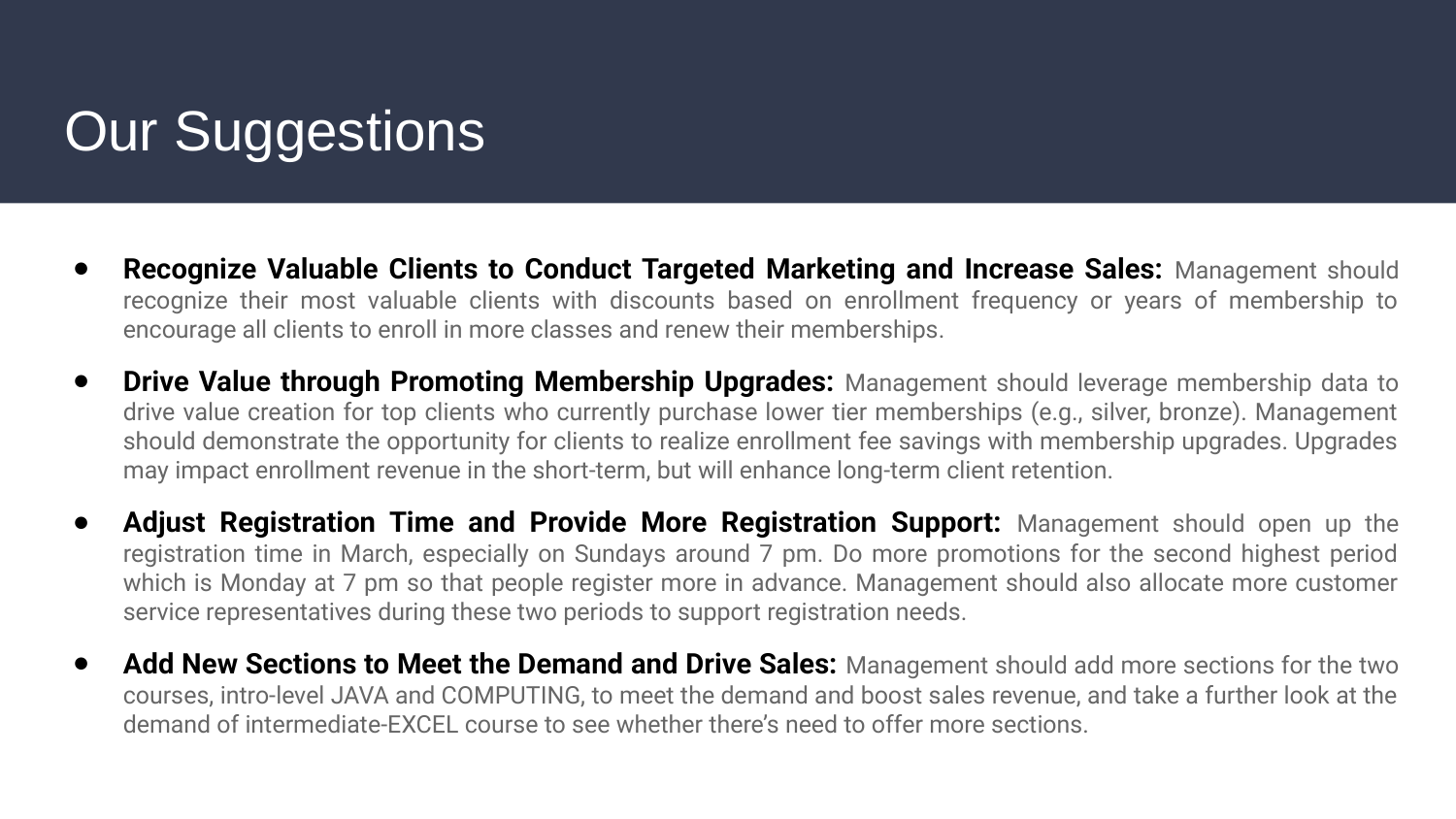

# Our Suggestions
Recognize Valuable Clients to Conduct Targeted Marketing and Increase Sales: Management should recognize their most valuable clients with discounts based on enrollment frequency or years of membership to encourage all clients to enroll in more classes and renew their memberships.
Drive Value through Promoting Membership Upgrades: Management should leverage membership data to drive value creation for top clients who currently purchase lower tier memberships (e.g., silver, bronze). Management should demonstrate the opportunity for clients to realize enrollment fee savings with membership upgrades. Upgrades may impact enrollment revenue in the short-term, but will enhance long-term client retention.
Adjust Registration Time and Provide More Registration Support: Management should open up the registration time in March, especially on Sundays around 7 pm. Do more promotions for the second highest period which is Monday at 7 pm so that people register more in advance. Management should also allocate more customer service representatives during these two periods to support registration needs.
Add New Sections to Meet the Demand and Drive Sales: Management should add more sections for the two courses, intro-level JAVA and COMPUTING, to meet the demand and boost sales revenue, and take a further look at the demand of intermediate-EXCEL course to see whether there’s need to offer more sections.